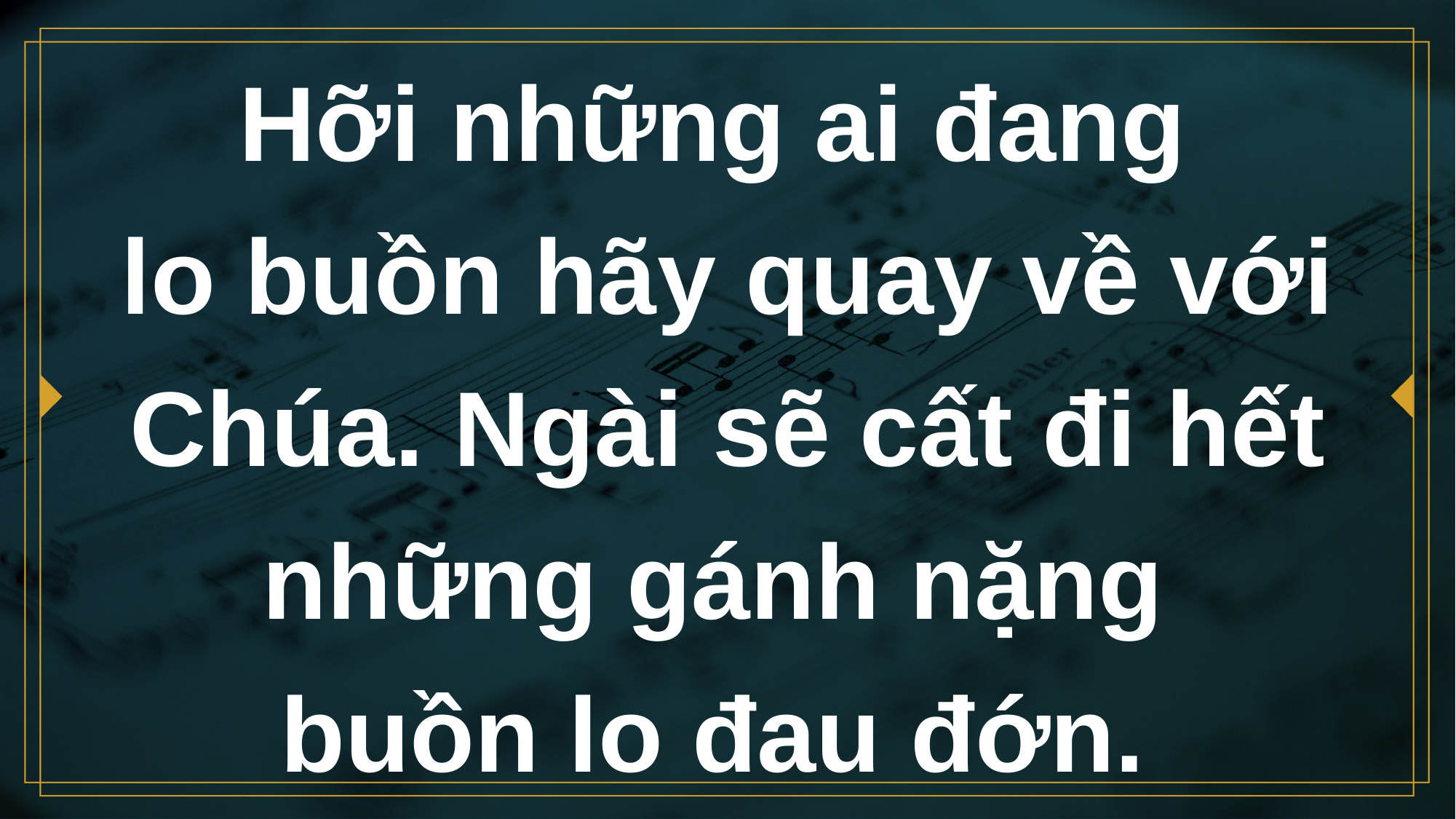

# Hỡi những ai đang lo buồn hãy quay về với Chúa. Ngài sẽ cất đi hết những gánh nặng buồn lo đau đớn.